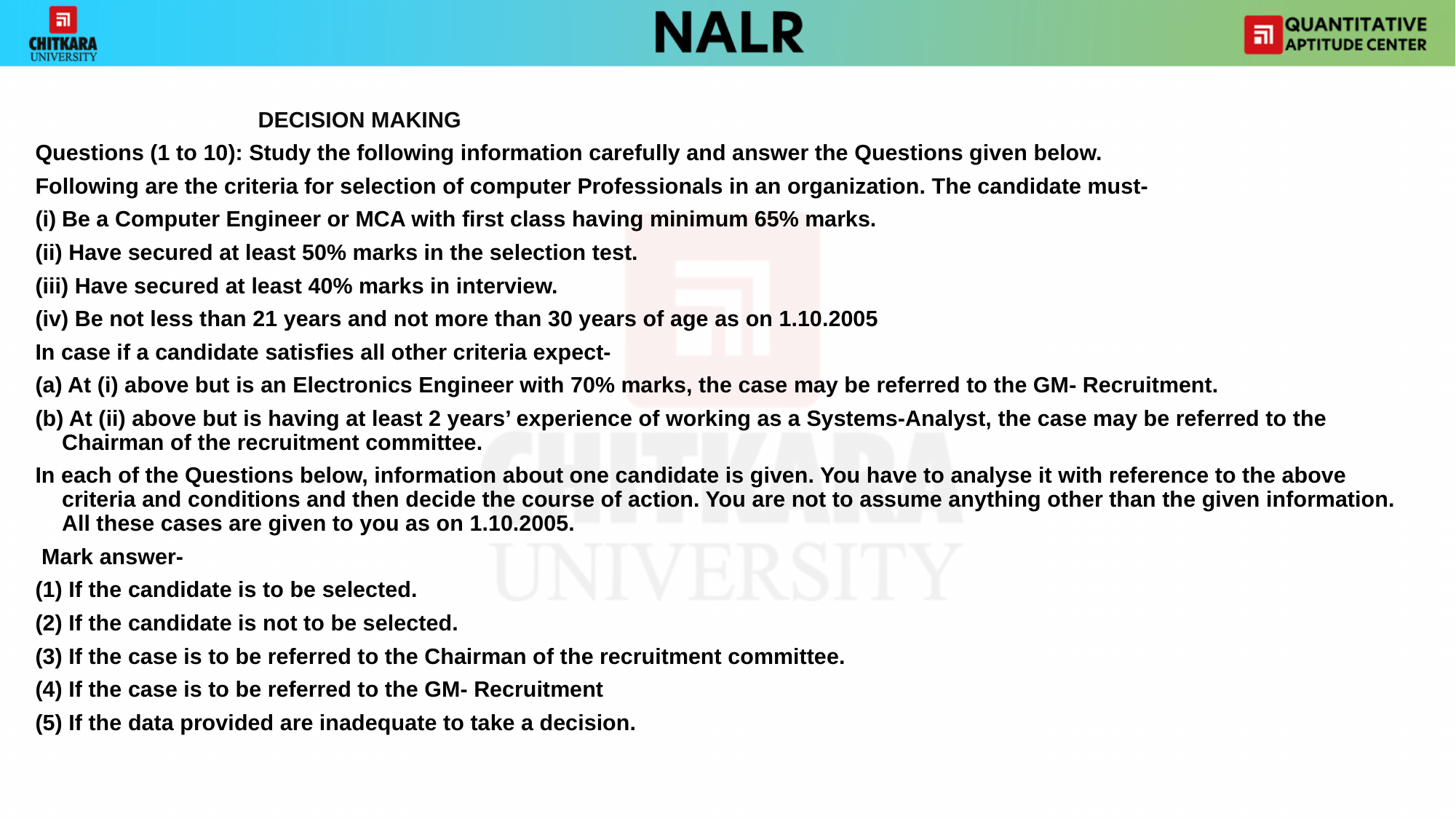

#
                                    DECISION MAKING
Questions (1 to 10): Study the following information carefully and answer the Questions given below.
Following are the criteria for selection of computer Professionals in an organization. The candidate must-
(i)	Be a Computer Engineer or MCA with first class having minimum 65% marks.
(ii) Have secured at least 50% marks in the selection test.
(iii) Have secured at least 40% marks in interview.
(iv) Be not less than 21 years and not more than 30 years of age as on 1.10.2005
In case if a candidate satisfies all other criteria expect-
(a) At (i) above but is an Electronics Engineer with 70% marks, the case may be referred to the GM- Recruitment.
(b) At (ii) above but is having at least 2 years’ experience of working as a Systems-Analyst, the case may be referred to the Chairman of the recruitment committee.
In each of the Questions below, information about one candidate is given. You have to analyse it with reference to the above   criteria and conditions and then decide the course of action. You are not to assume anything other than the given information. All these cases are given to you as on 1.10.2005.
 Mark answer-
(1) If the candidate is to be selected.
(2) If the candidate is not to be selected.
(3) If the case is to be referred to the Chairman of the recruitment committee.
(4) If the case is to be referred to the GM- Recruitment
(5) If the data provided are inadequate to take a decision.